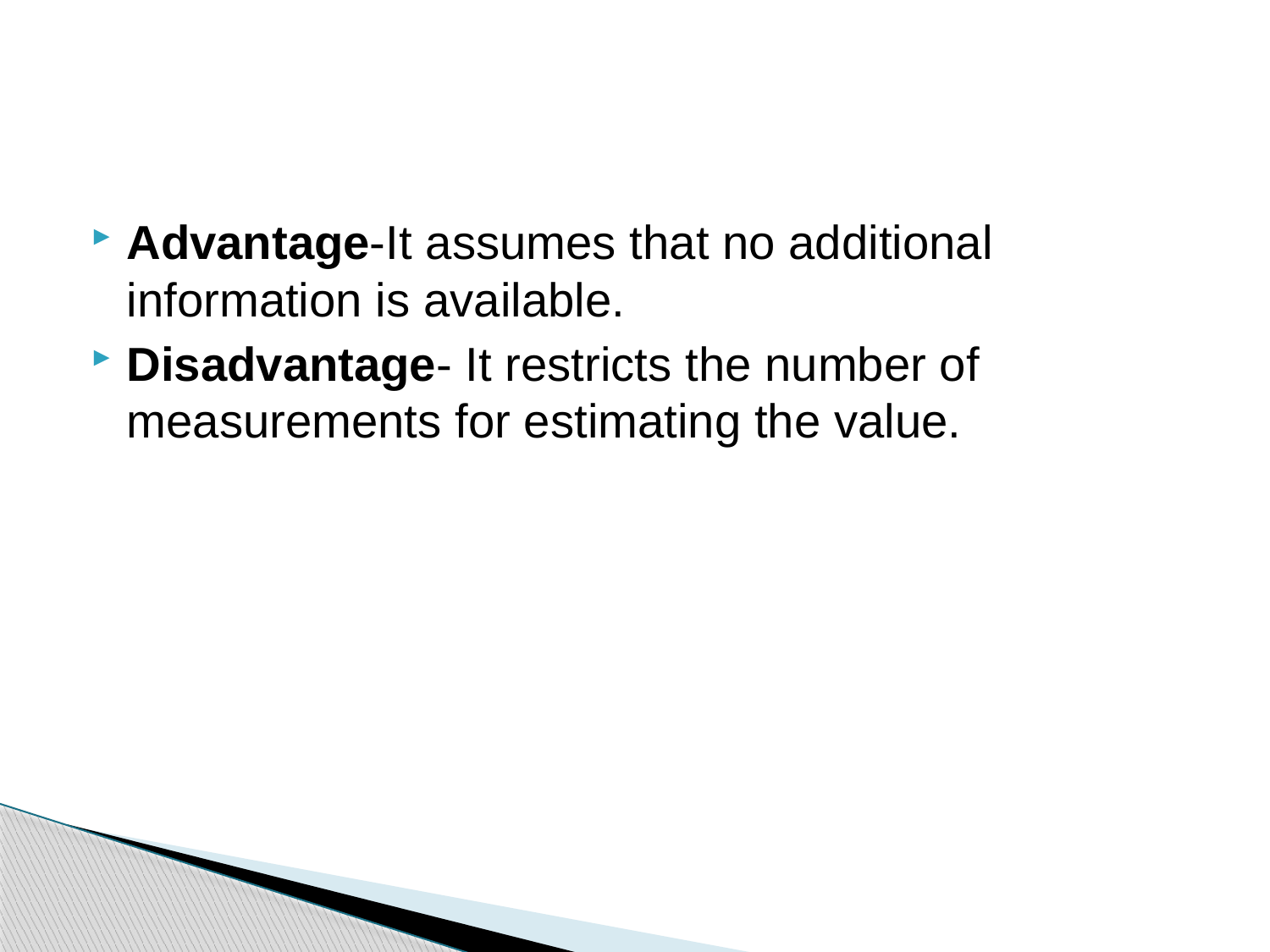

#
Advantage-It assumes that no additional information is available.
Disadvantage- It restricts the number of measurements for estimating the value.